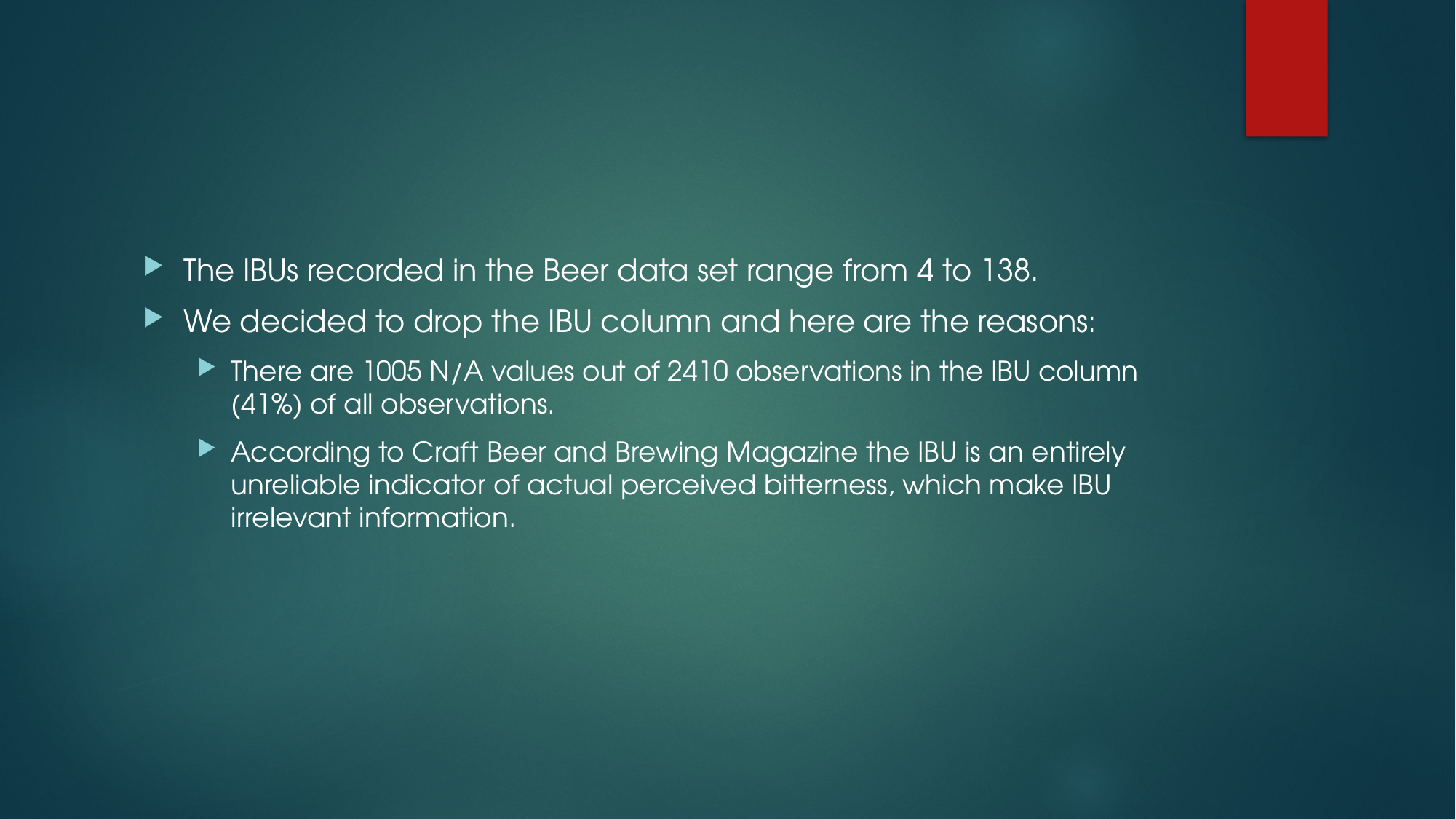

#
The IBUs recorded in the Beer data set range from 4 to 138.
We decided to drop the IBU column and here are the reasons:
There are 1005 N/A values out of 2410 observations in the IBU column (41%) of all observations.
According to Craft Beer and Brewing Magazine the IBU is an entirely unreliable indicator of actual perceived bitterness, which make IBU irrelevant information.